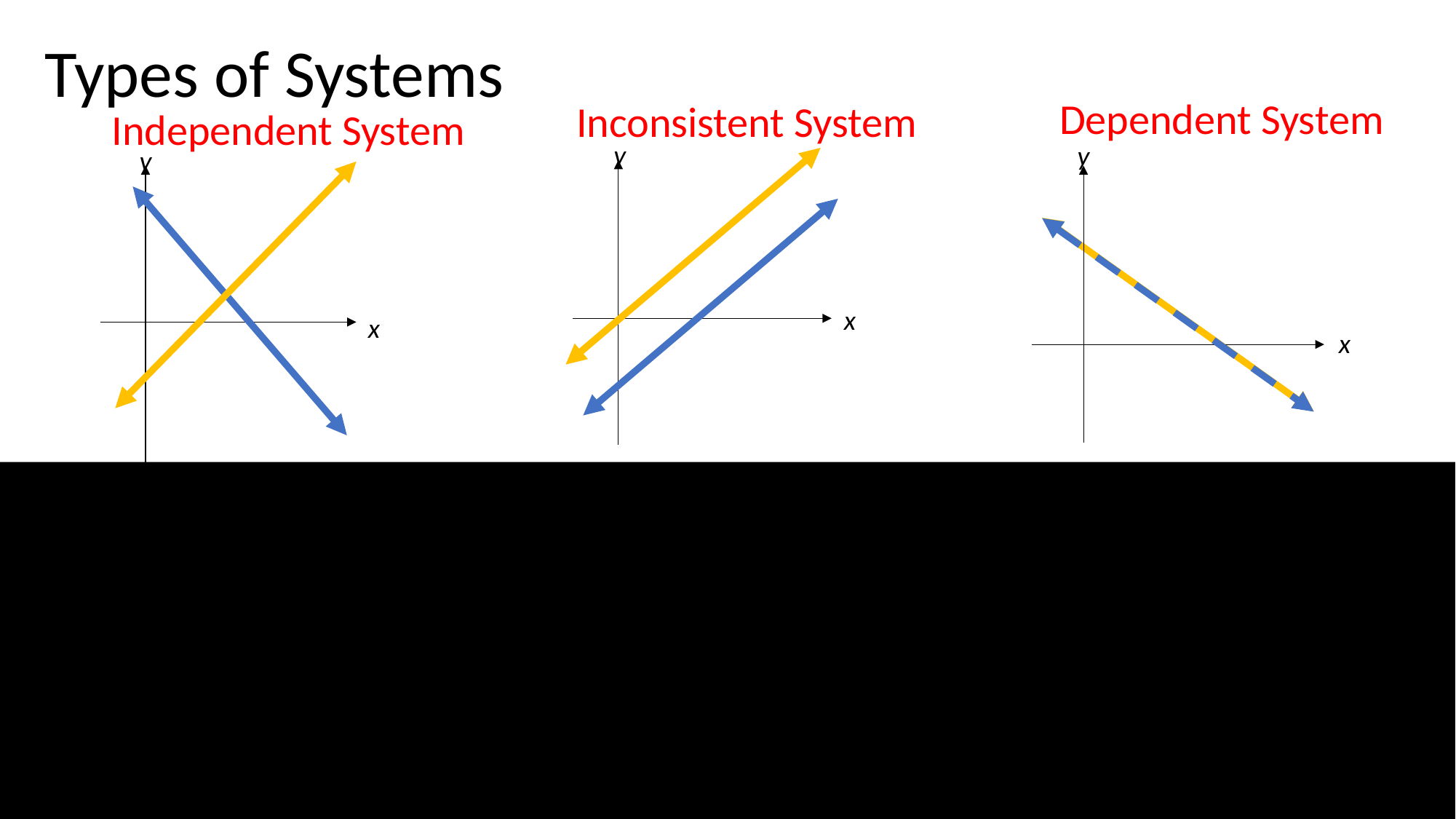

# Types of Systems
Dependent System
Inconsistent System
Independent System
y
x
y
y
x
x